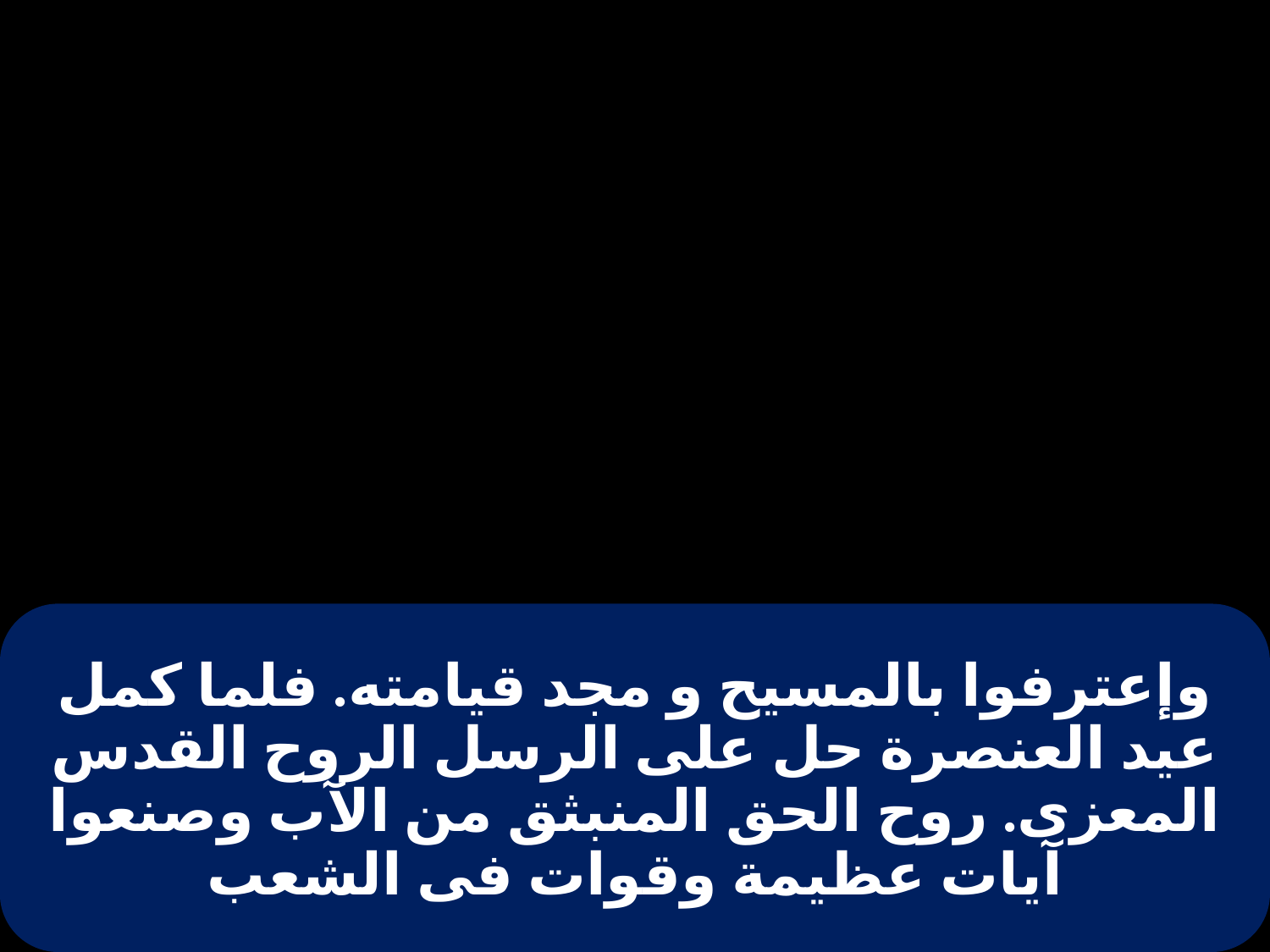

# وإعترفوا بالمسيح و مجد قيامته. فلما كمل عيد العنصرة حل على الرسل الروح القدس المعزى. روح الحق المنبثق من الآب وصنعوا آيات عظيمة وقوات فى الشعب